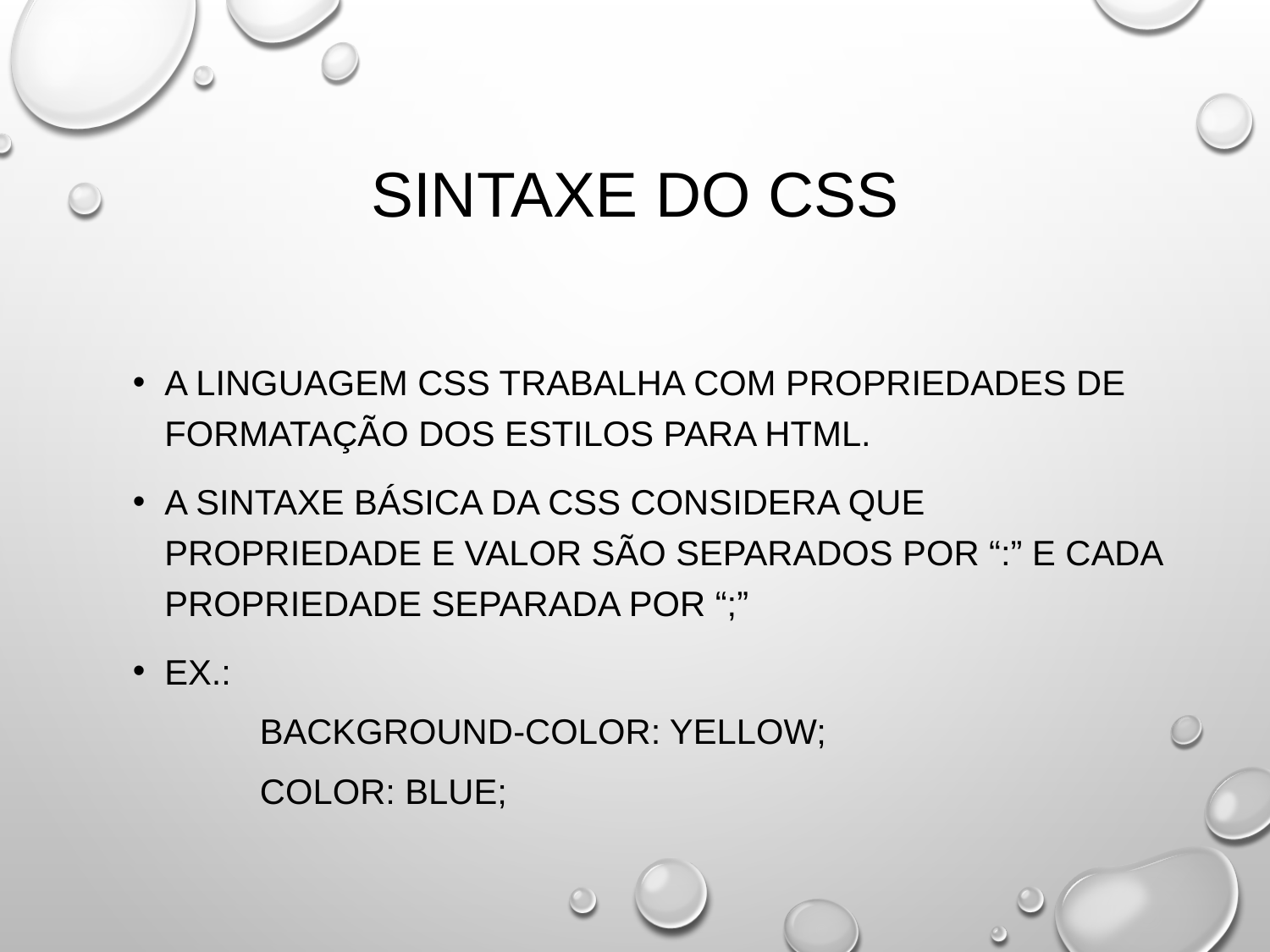

# Sintaxe do CSS
A linguagem CSS trabalha com propriedades de formatação dos estilos para HTML.
A sintaxe básica da CSS considera que Propriedade e valor são separados por “:” e cada propriedade separada por “;”
Ex.:
background-color: yellow;
color: blue;